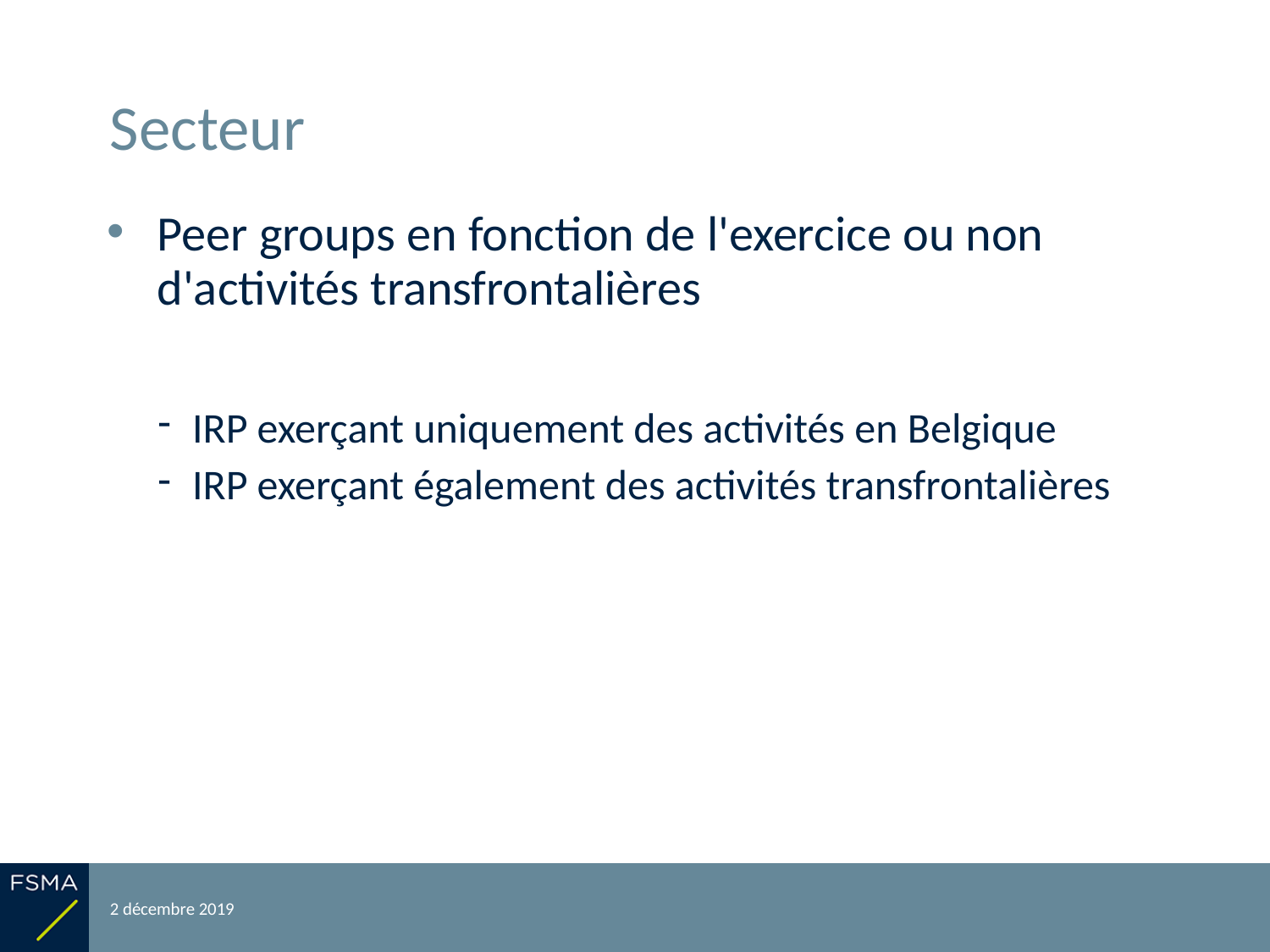

# Secteur
Peer groups en fonction de l'exercice ou non d'activités transfrontalières

IRP exerçant uniquement des activités en Belgique
IRP exerçant également des activités transfrontalières
2 décembre 2019
Reporting relatif à l'exercice 2018
37